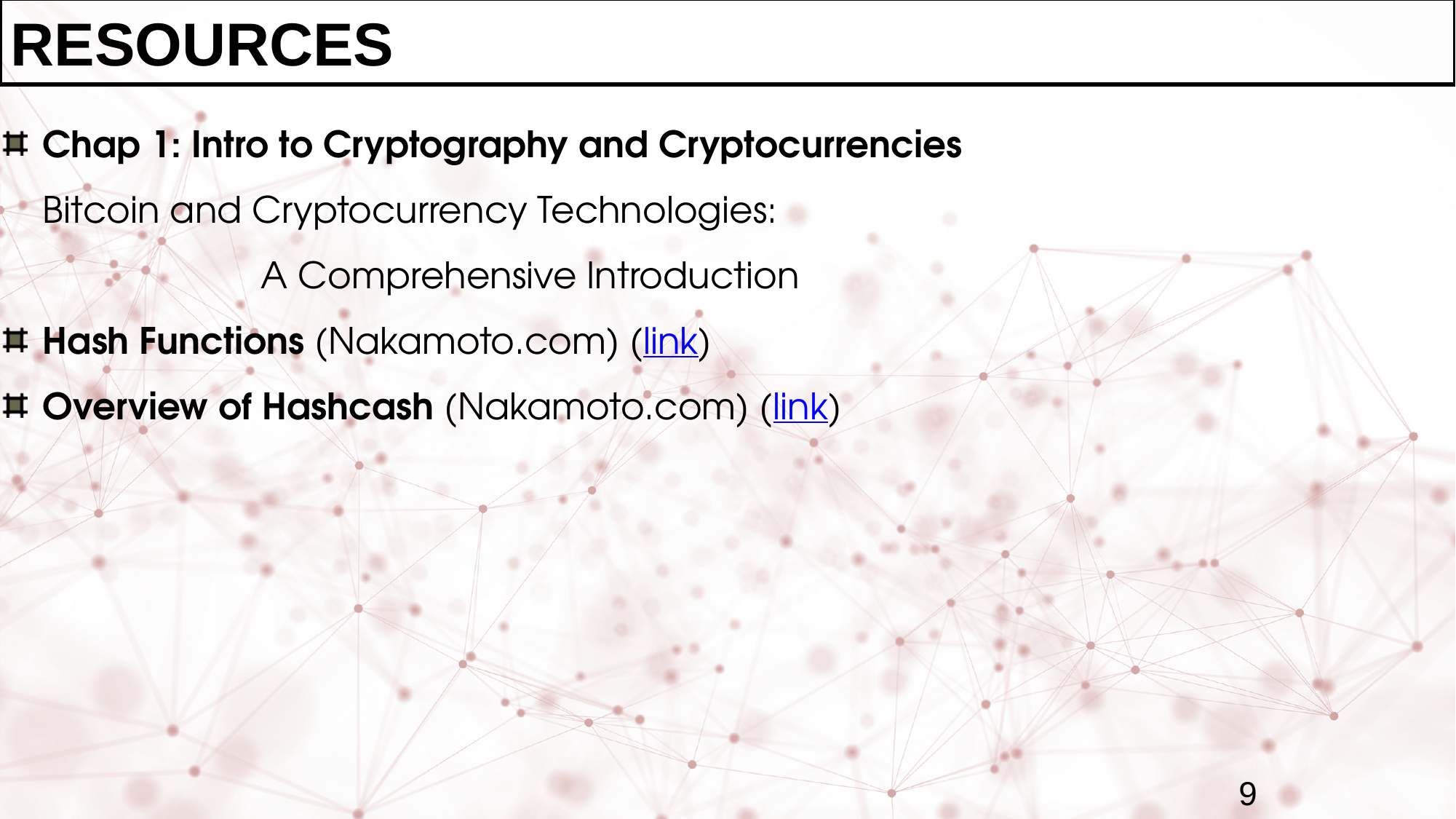

resources
Chap 1: Intro to Cryptography and Cryptocurrencies
Bitcoin and Cryptocurrency Technologies:
		A Comprehensive Introduction
Hash Functions (Nakamoto.com) (link)
Overview of Hashcash (Nakamoto.com) (link)
9